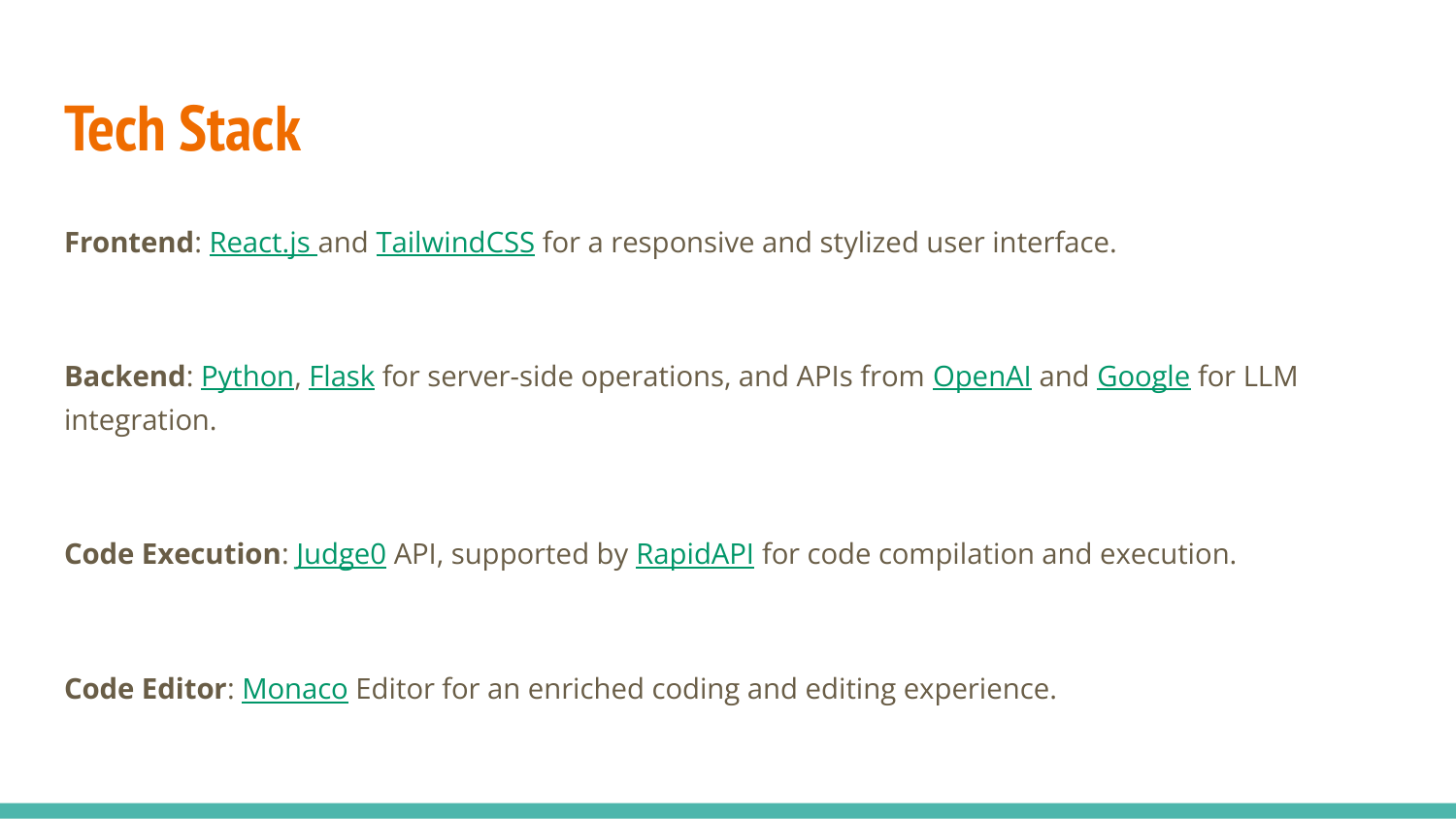

# Tech Stack
Frontend: React.js and TailwindCSS for a responsive and stylized user interface.

Backend: Python, Flask for server-side operations, and APIs from OpenAI and Google for LLM integration.

Code Execution: Judge0 API, supported by RapidAPI for code compilation and execution.

Code Editor: Monaco Editor for an enriched coding and editing experience.